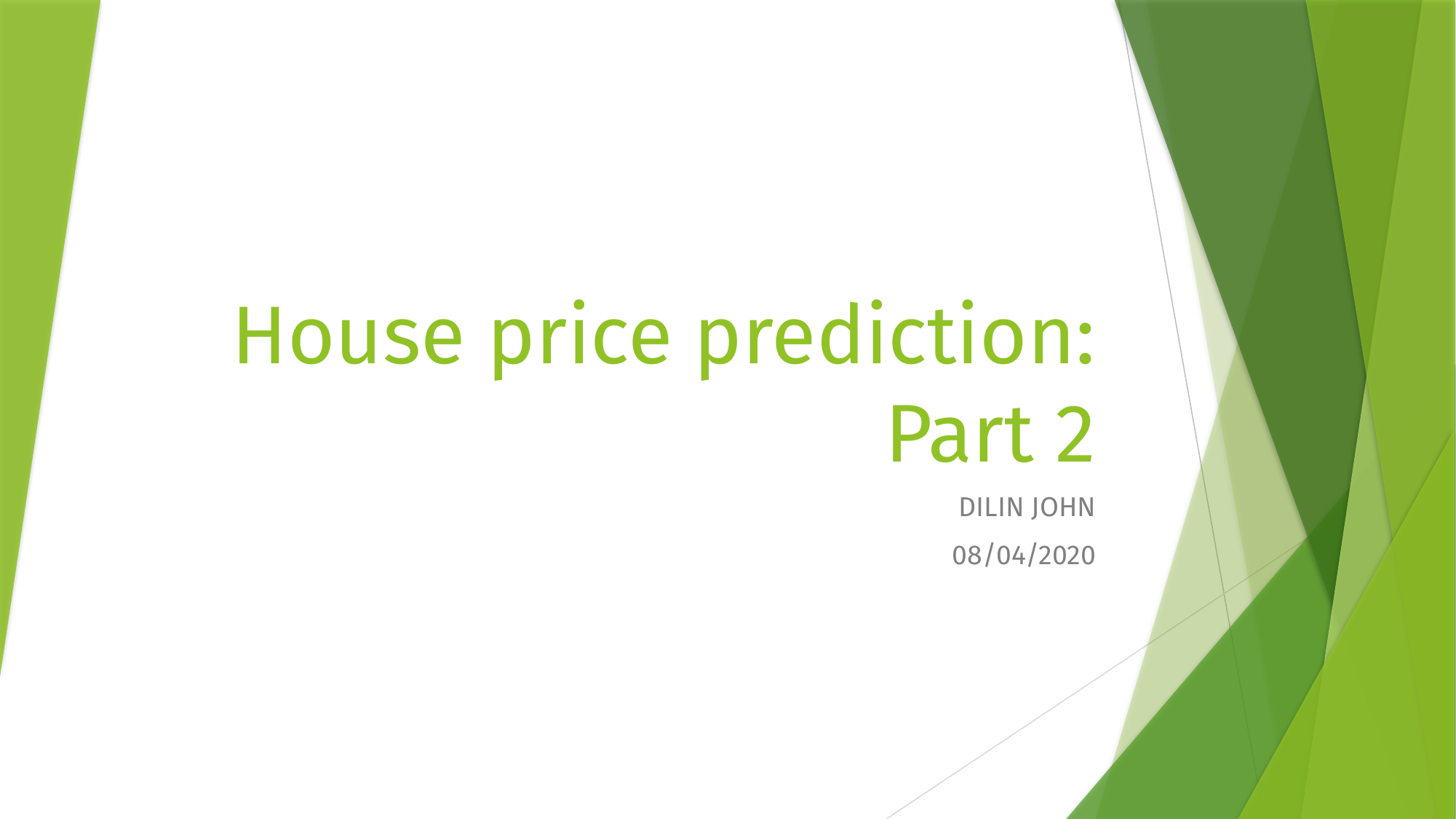

# House price prediction: Part 2
DILIN JOHN
08/04/2020